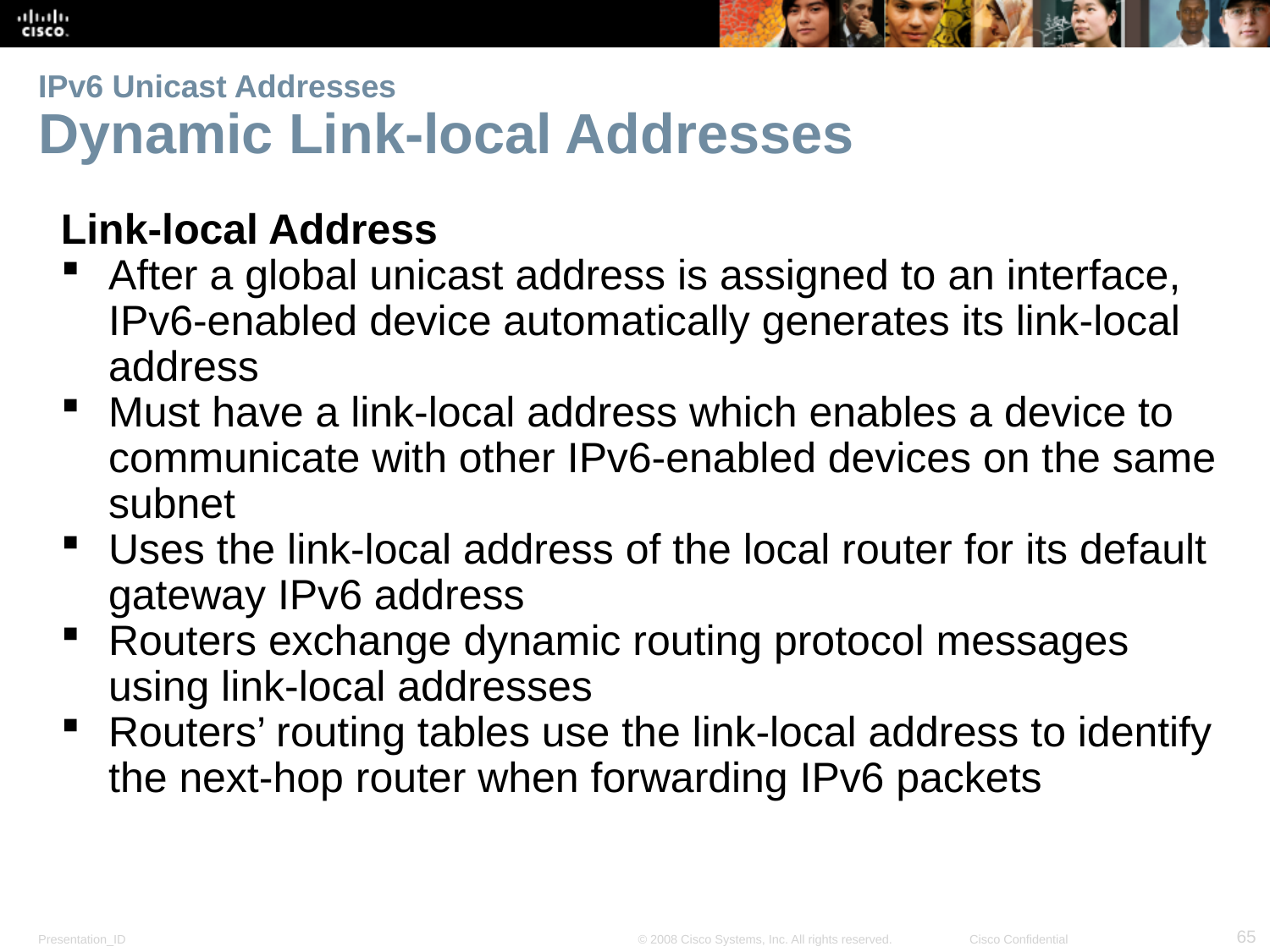

# IPv6 Unicast Addresses Dynamic Link-local Addresses
Link-local Address
After a global unicast address is assigned to an interface, IPv6-enabled device automatically generates its link-local address
Must have a link-local address which enables a device to communicate with other IPv6-enabled devices on the same subnet
Uses the link-local address of the local router for its default gateway IPv6 address
Routers exchange dynamic routing protocol messages using link-local addresses
Routers’ routing tables use the link-local address to identify the next-hop router when forwarding IPv6 packets